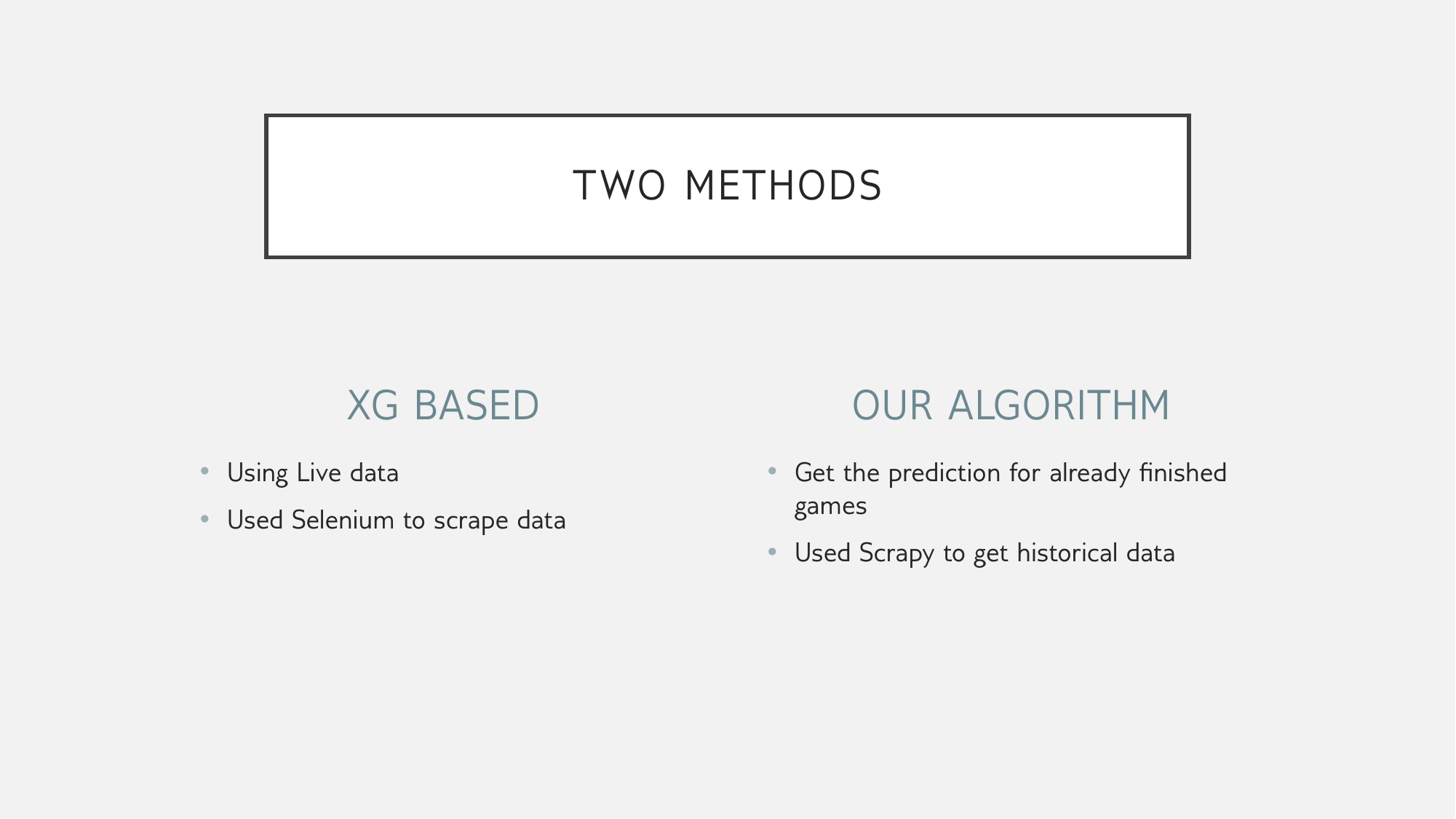

# Two Methods
xG Based
Our Algorithm
Using Live data
Used Selenium to scrape data
Get the prediction for already finished games
Used Scrapy to get historical data